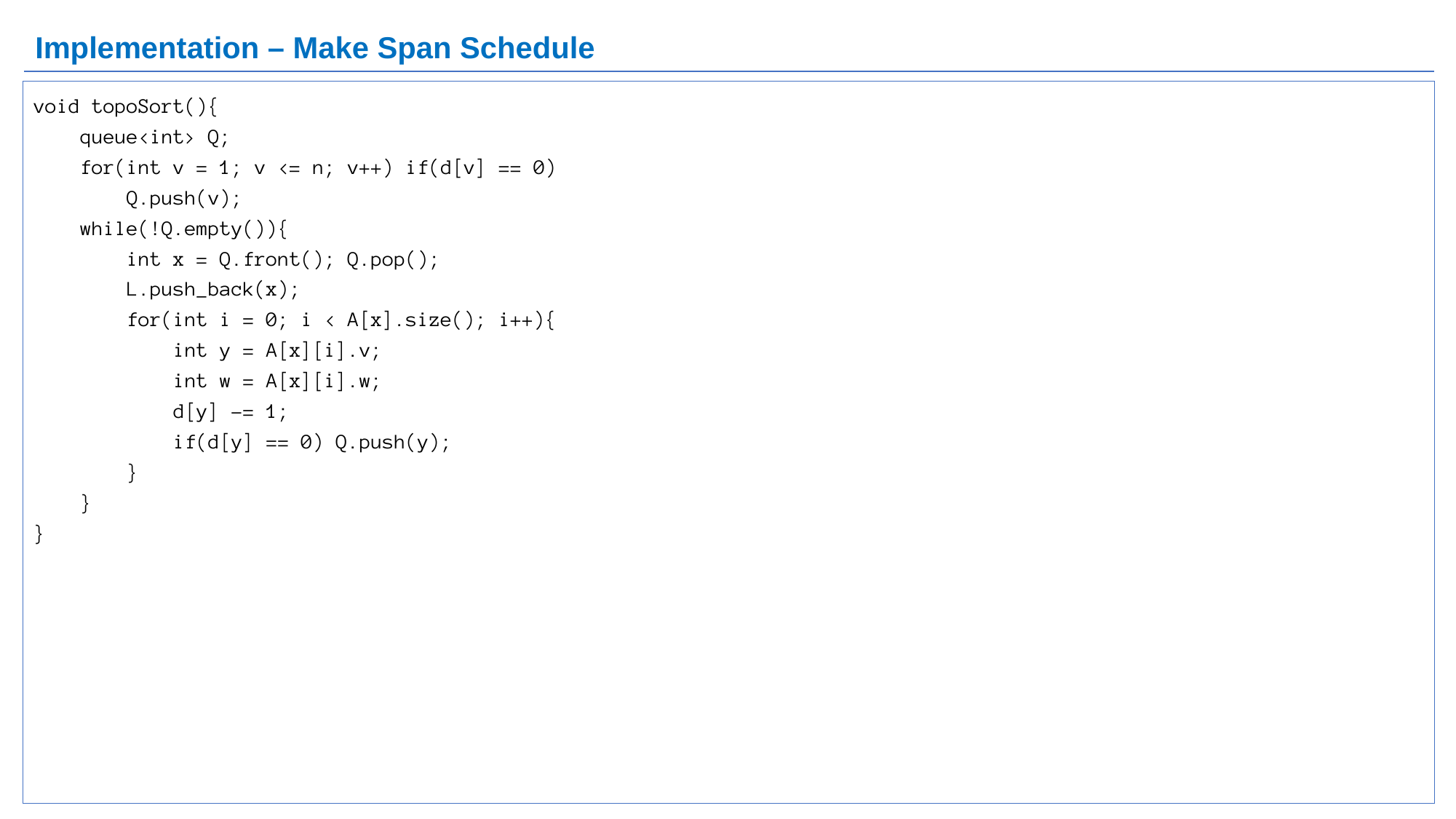

# Implementation – Make Span Schedule
void topoSort(){
    queue<int> Q;
    for(int v = 1; v <= n; v++) if(d[v] == 0)
        Q.push(v);
    while(!Q.empty()){
        int x = Q.front(); Q.pop();
        L.push_back(x);
        for(int i = 0; i < A[x].size(); i++){
            int y = A[x][i].v;
            int w = A[x][i].w;
            d[y] -= 1;
            if(d[y] == 0) Q.push(y);
        }
    }
}